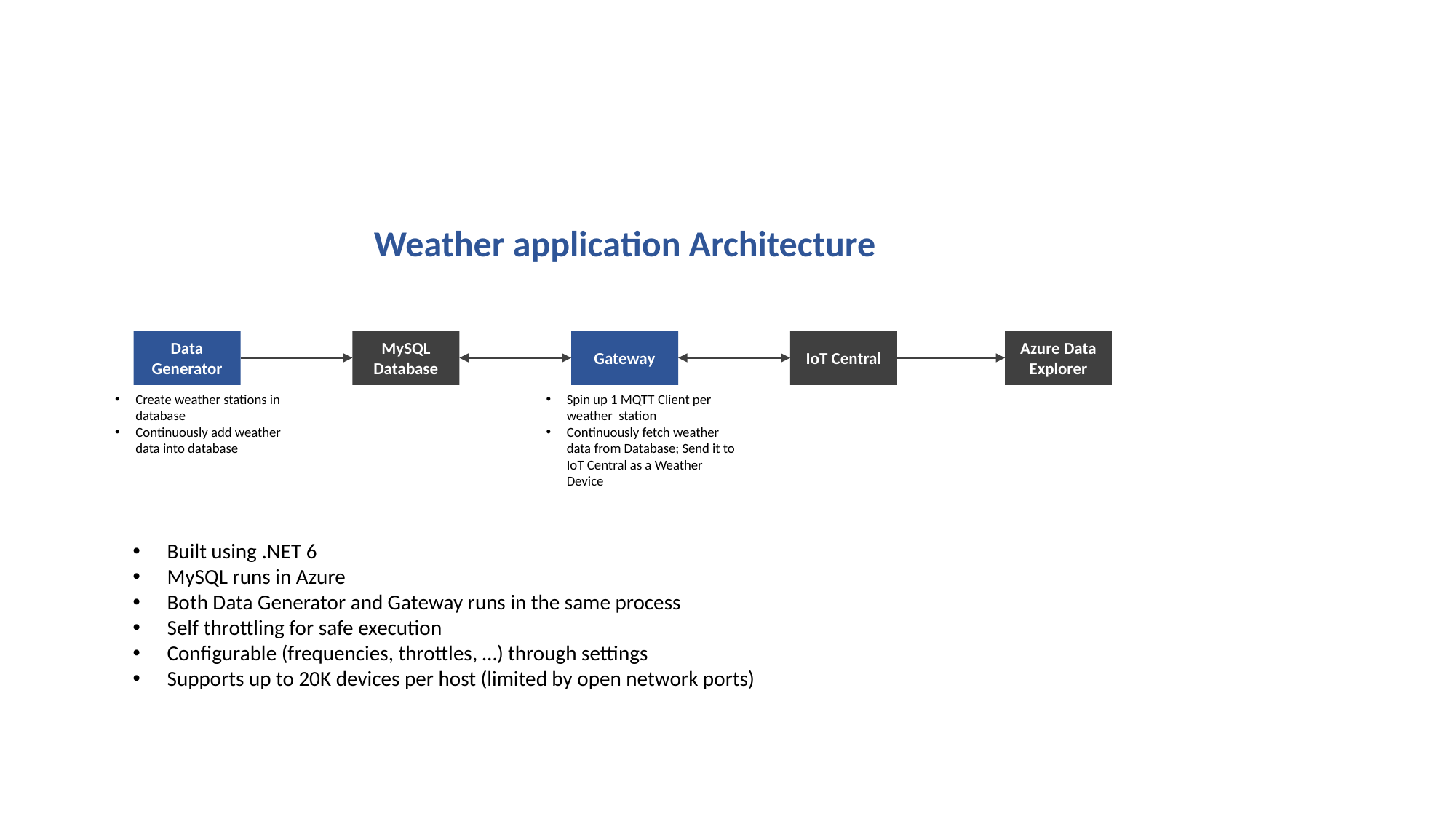

Weather application Architecture
Gateway
IoT Central
Azure Data Explorer
Data Generator
MySQL Database
Create weather stations in database
Continuously add weather data into database
Spin up 1 MQTT Client per weather  station
Continuously fetch weather data from Database; Send it to IoT Central as a Weather Device
Built using .NET 6
MySQL runs in Azure
Both Data Generator and Gateway runs in the same process
Self throttling for safe execution
Configurable (frequencies, throttles, …) through settings
Supports up to 20K devices per host (limited by open network ports)